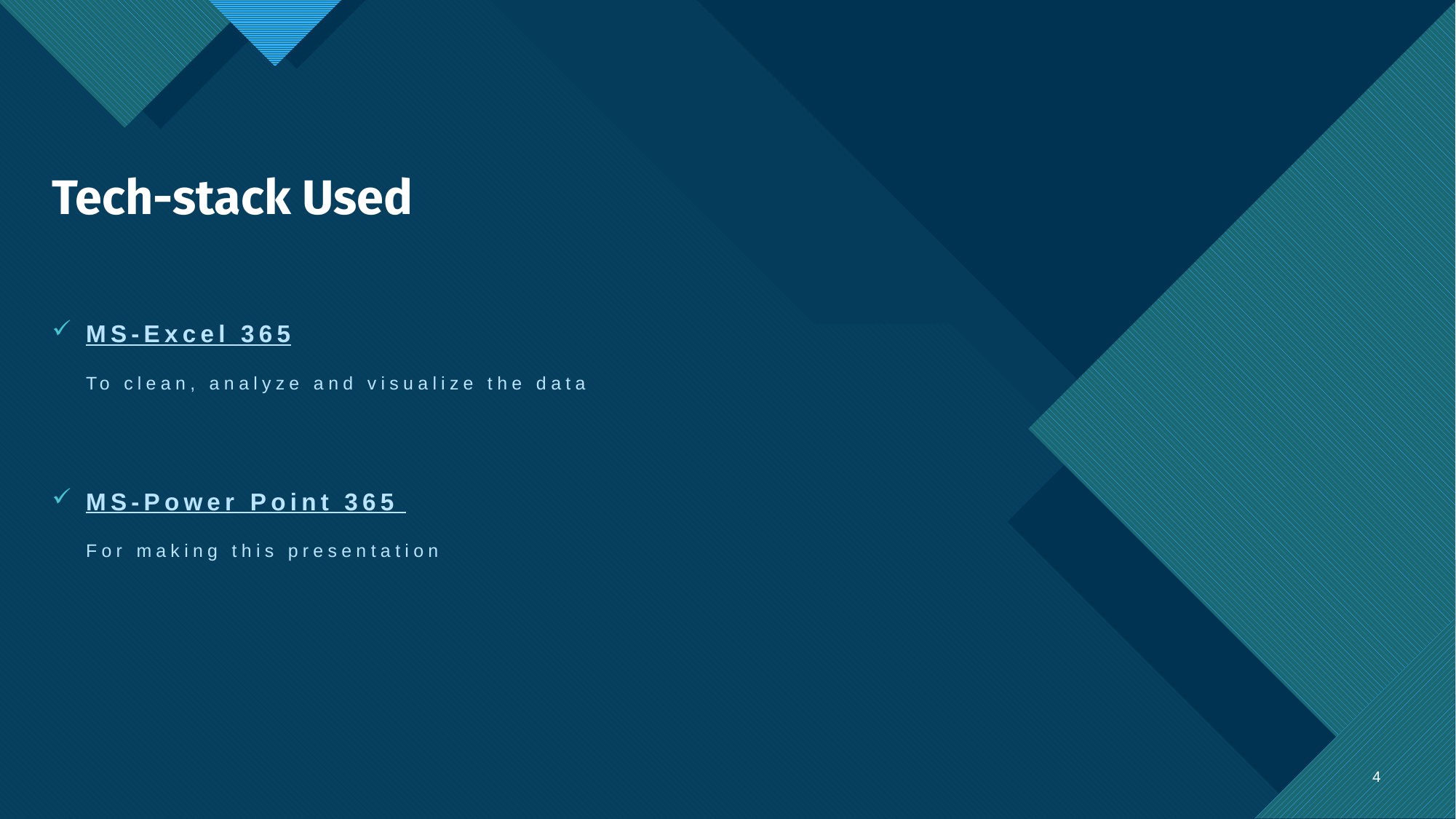

# Tech-stack Used
MS-Excel 365
To clean, analyze and visualize the data
MS-Power Point 365
For making this presentation
4